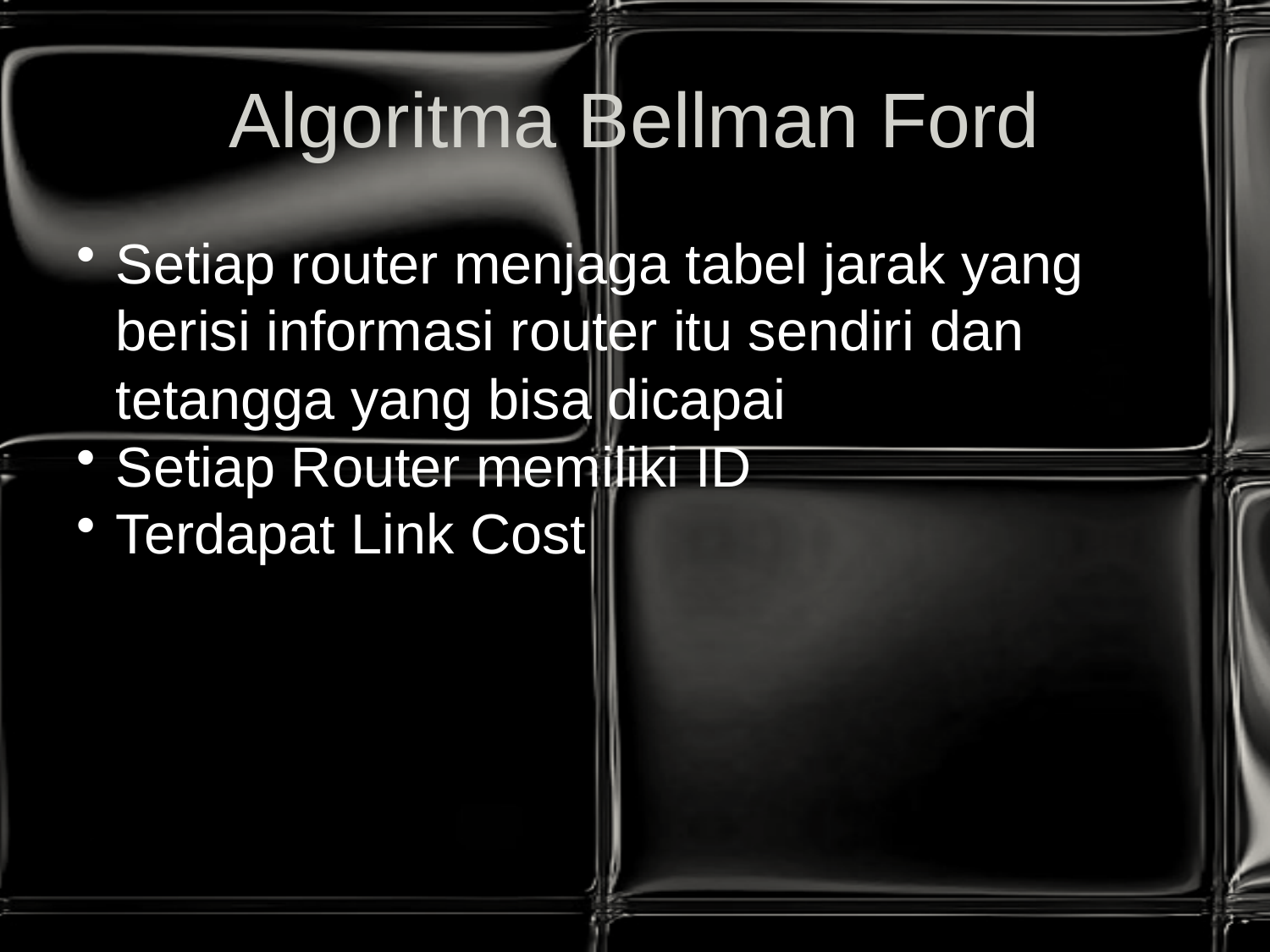

# Algoritma Bellman Ford
Setiap router menjaga tabel jarak yang berisi informasi router itu sendiri dan tetangga yang bisa dicapai
Setiap Router memiliki ID
Terdapat Link Cost